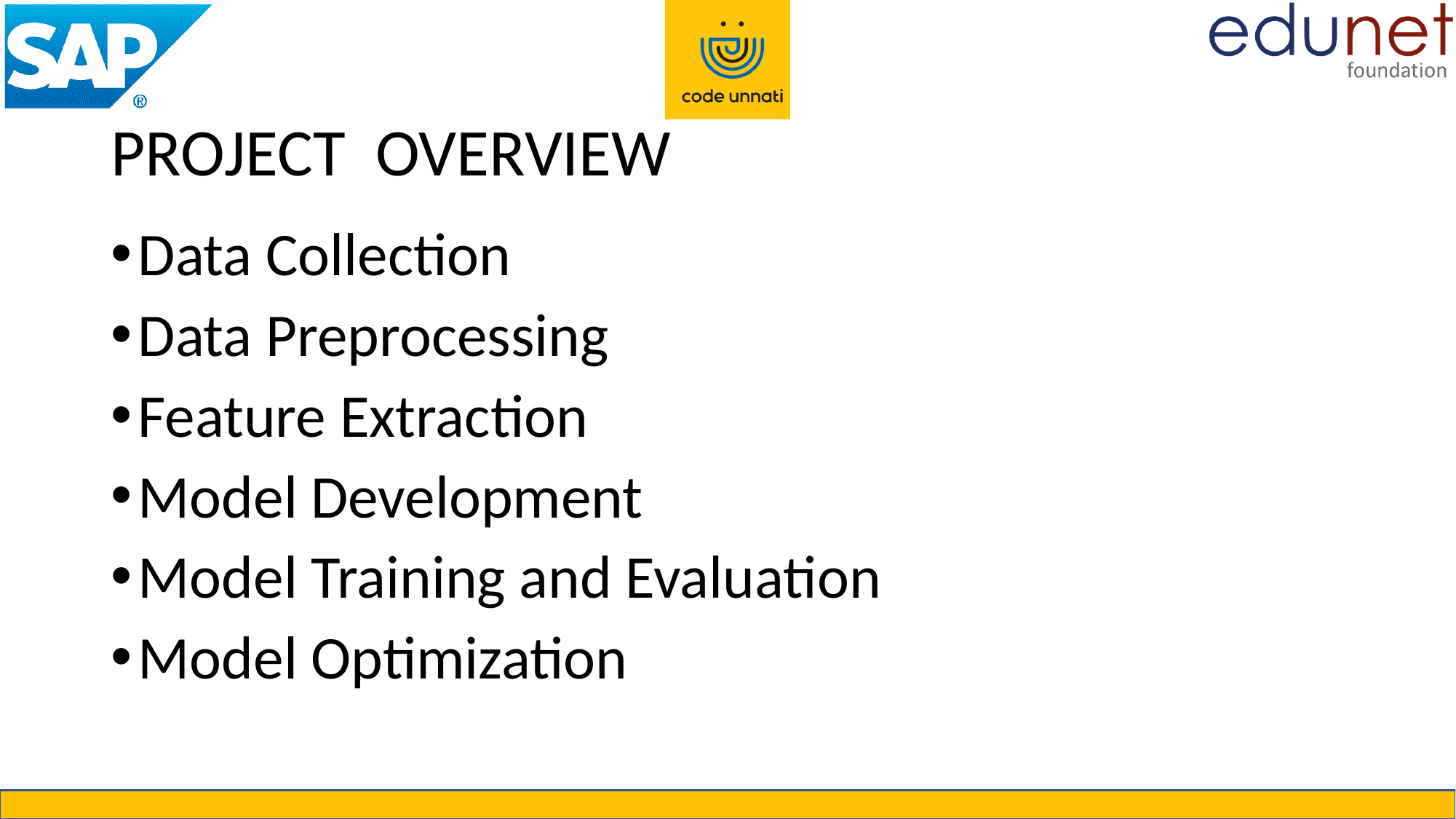

# PROJECT  OVERVIEW
Data Collection
Data Preprocessing
Feature Extraction
Model Development
Model Training and Evaluation
Model Optimization